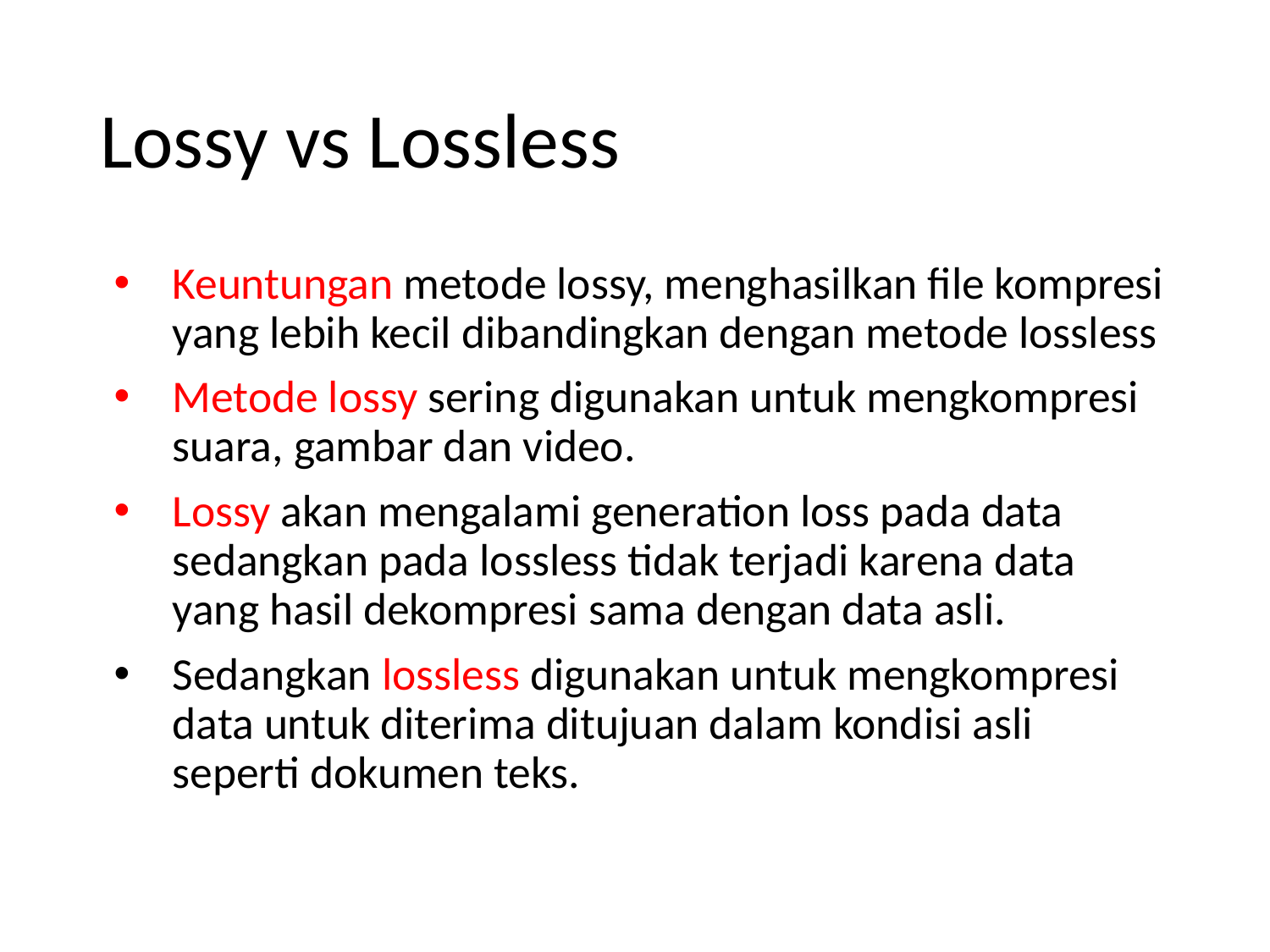

# Lossy vs Lossless
Keuntungan metode lossy, menghasilkan file kompresi yang lebih kecil dibandingkan dengan metode lossless
Metode lossy sering digunakan untuk mengkompresi suara, gambar dan video.
Lossy akan mengalami generation loss pada data sedangkan pada lossless tidak terjadi karena data yang hasil dekompresi sama dengan data asli.
Sedangkan lossless digunakan untuk mengkompresi data untuk diterima ditujuan dalam kondisi asli seperti dokumen teks.